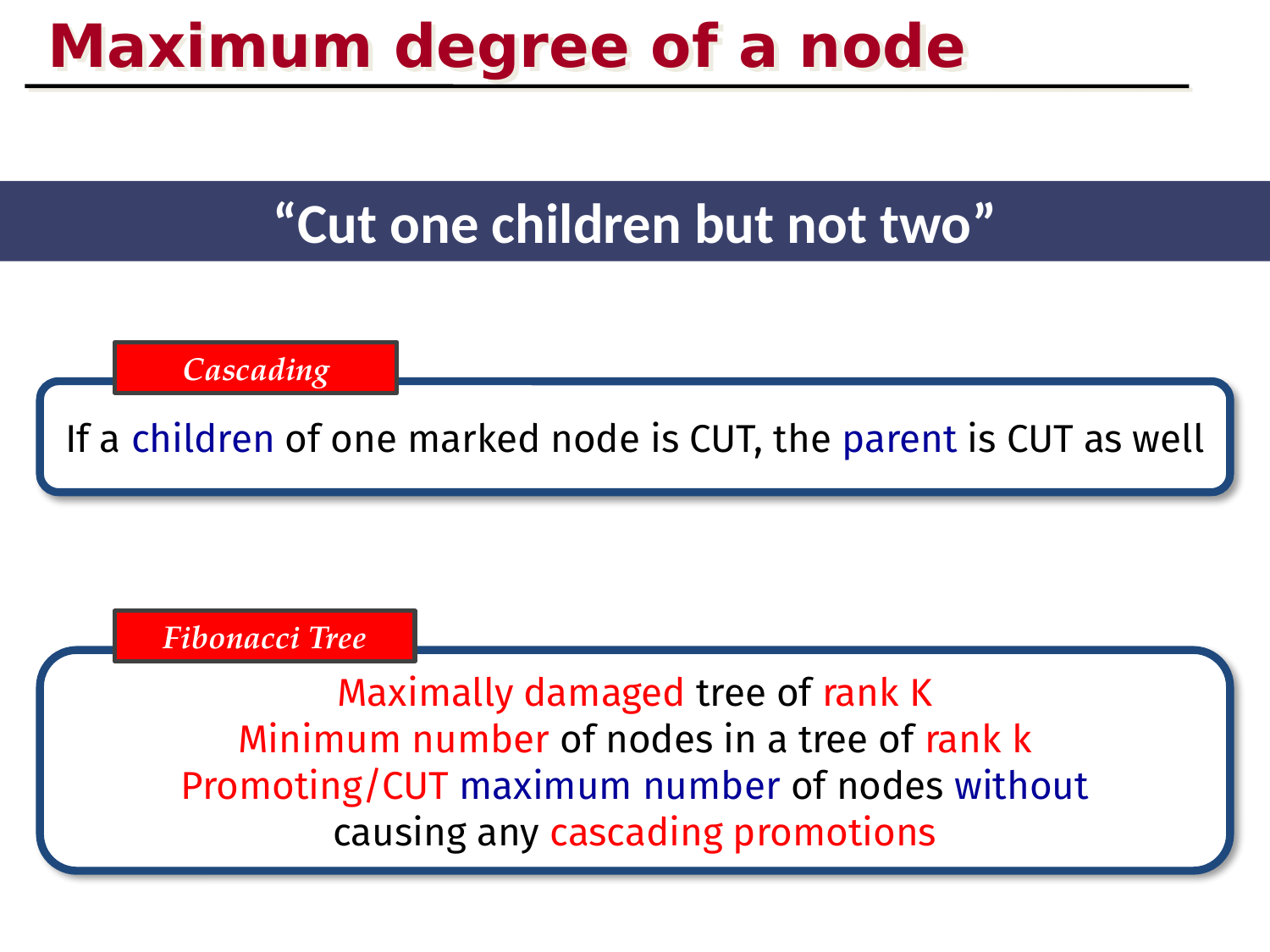

Maximum degree of a node

“Cut one children but not two”
Cascading
If a children of one marked node is CUT, the parent is CUT as well
Fibonacci Tree
Maximally damaged tree of rank K
Minimum number of nodes in a tree of rank k
Promoting/CUT maximum number of nodes without
causing any cascading promotions